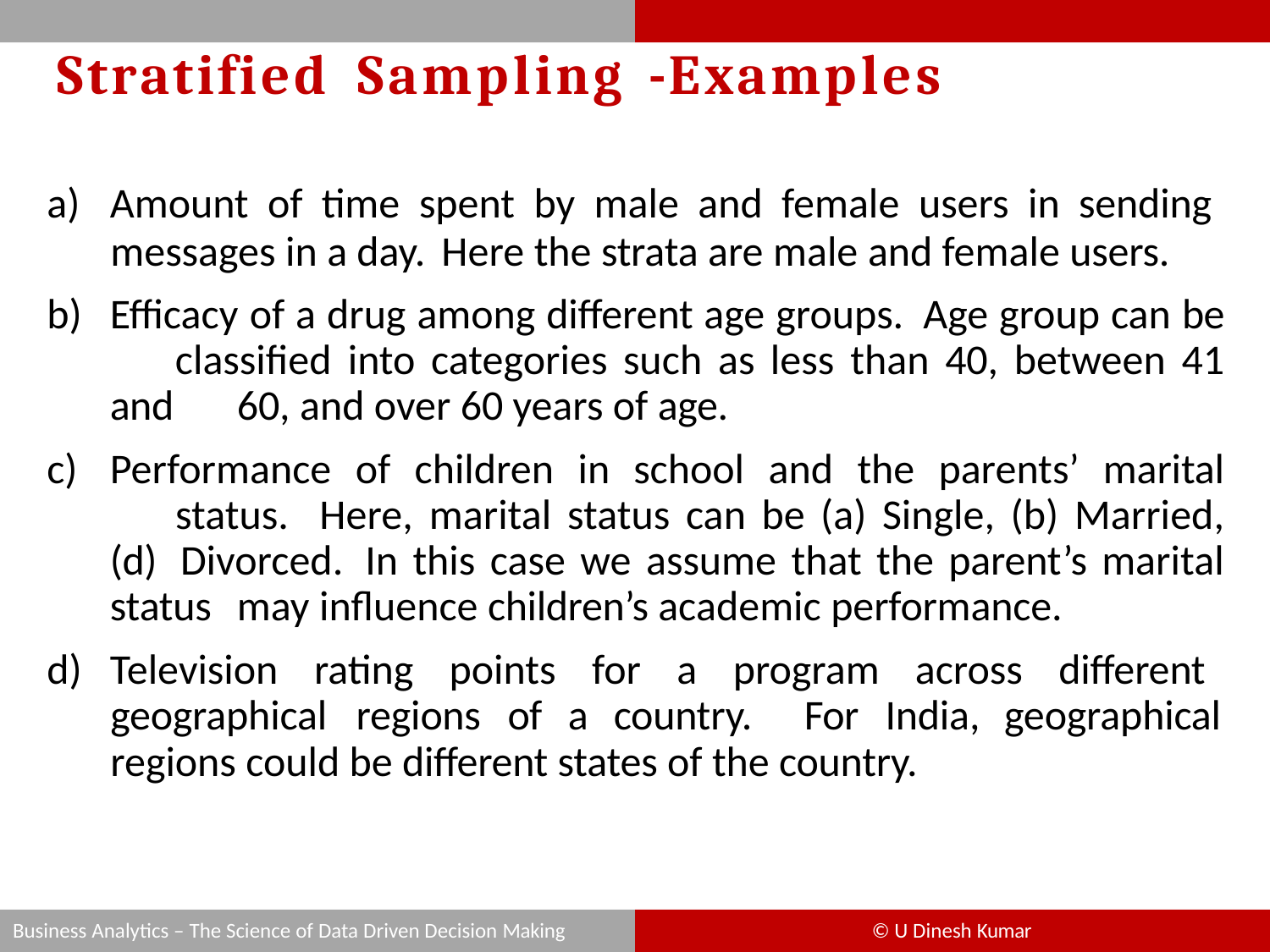

# Stratified	Sampling	-Examples
Amount of time spent by male and female users in sending
messages in a day. Here the strata are male and female users.
Efficacy of a drug among different age groups. Age group can be 	classified into categories such as less than 40, between 41 and 	60, and over 60 years of age.
Performance  of  children  in  school  and  the  parents’  marital 	status.  Here, marital status can be (a) Single, (b) Married, (d) 	Divorced. In this case we assume that the parent’s marital status 	may influence children’s academic performance.
Television  rating  points  for  a  program  across  different
geographical	regions	of	a	country.	For	India,
geographical
regions could be different states of the country.
Business Analytics – The Science of Data Driven Decision Making
© U Dinesh Kumar